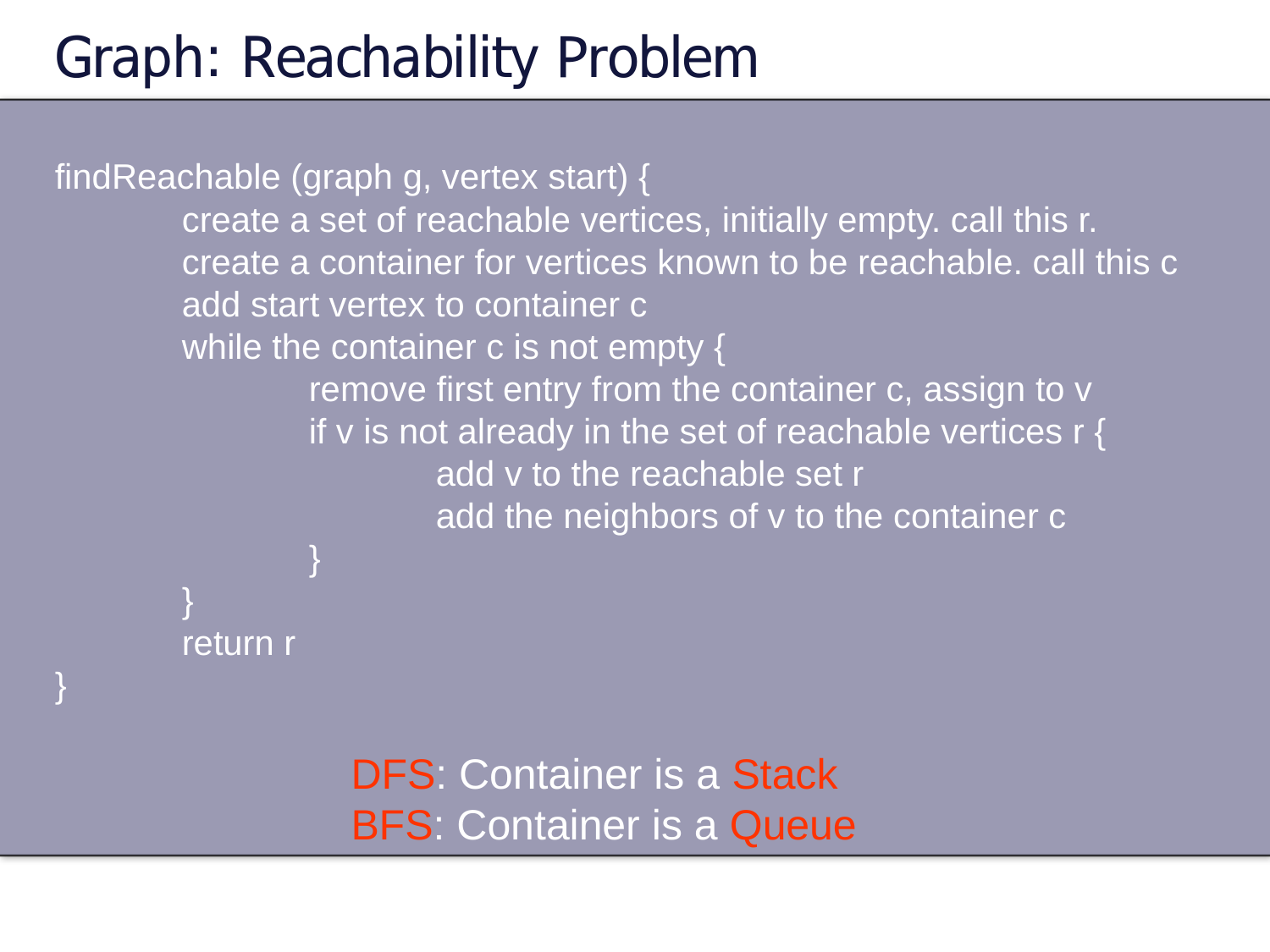

Graph: Reachability Problem
findReachable (graph g, vertex start) {
	create a set of reachable vertices, initially empty. call this r.
  	create a container for vertices known to be reachable. call this c
	add start vertex to container c
	while the container c is not empty {
		remove first entry from the container c, assign to v
		if v is not already in the set of reachable vertices r {
			add v to the reachable set r
			add the neighbors of v to the container c
		}
	}
	return r
}
DFS: Container is a Stack
BFS: Container is a Queue